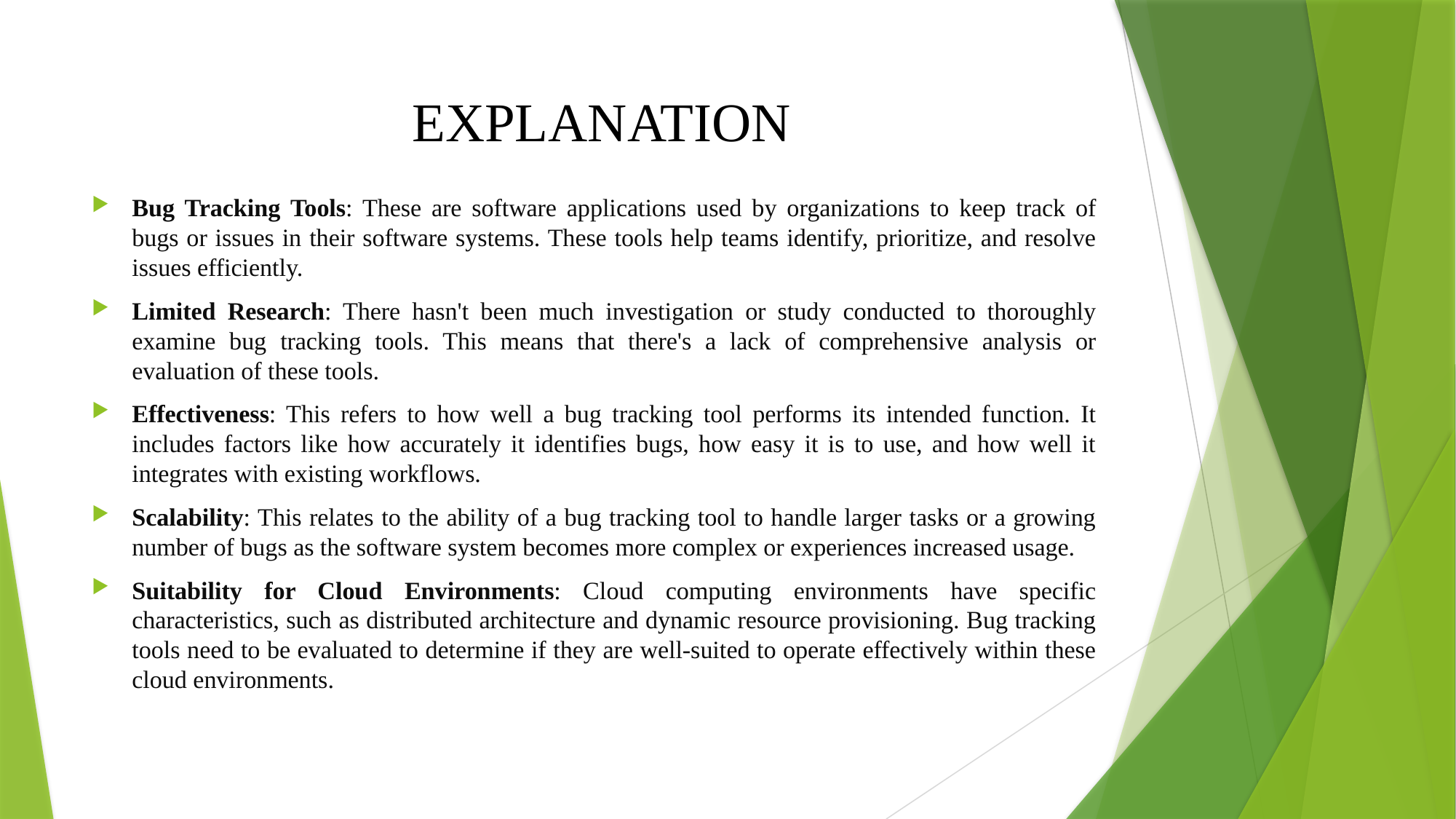

# EXPLANATION
Bug Tracking Tools: These are software applications used by organizations to keep track of bugs or issues in their software systems. These tools help teams identify, prioritize, and resolve issues efficiently.
Limited Research: There hasn't been much investigation or study conducted to thoroughly examine bug tracking tools. This means that there's a lack of comprehensive analysis or evaluation of these tools.
Effectiveness: This refers to how well a bug tracking tool performs its intended function. It includes factors like how accurately it identifies bugs, how easy it is to use, and how well it integrates with existing workflows.
Scalability: This relates to the ability of a bug tracking tool to handle larger tasks or a growing number of bugs as the software system becomes more complex or experiences increased usage.
Suitability for Cloud Environments: Cloud computing environments have specific characteristics, such as distributed architecture and dynamic resource provisioning. Bug tracking tools need to be evaluated to determine if they are well-suited to operate effectively within these cloud environments.